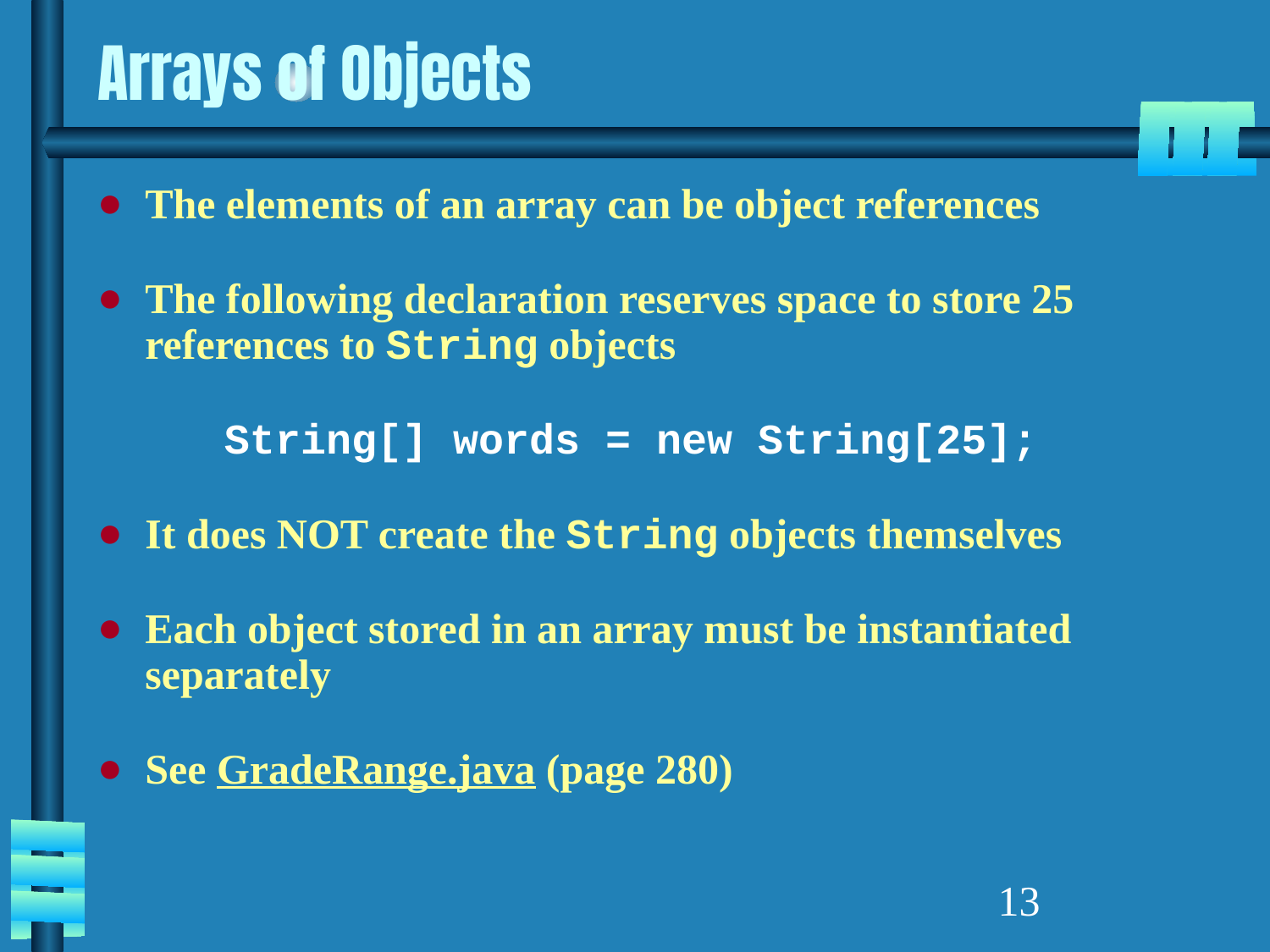

# Arrays of Objects
The elements of an array can be object references

The following declaration reserves space to store 25 references to String objects

     String[] words = new String[25];

It does NOT create the String objects themselves

Each object stored in an array must be instantiated separately

See GradeRange.java (page 280)
13